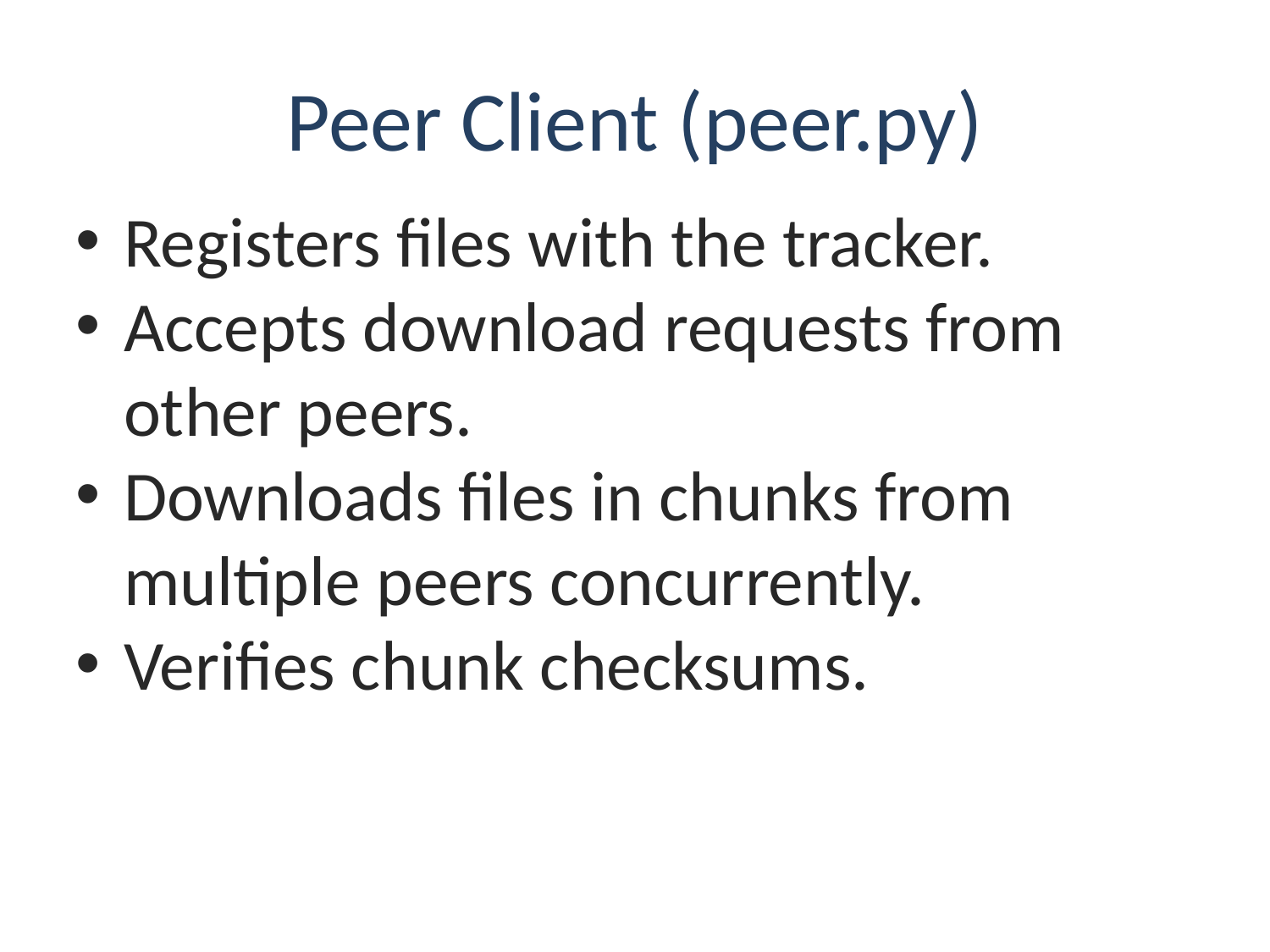

# Peer Client (peer.py)
Registers files with the tracker.
Accepts download requests from other peers.
Downloads files in chunks from multiple peers concurrently.
Verifies chunk checksums.